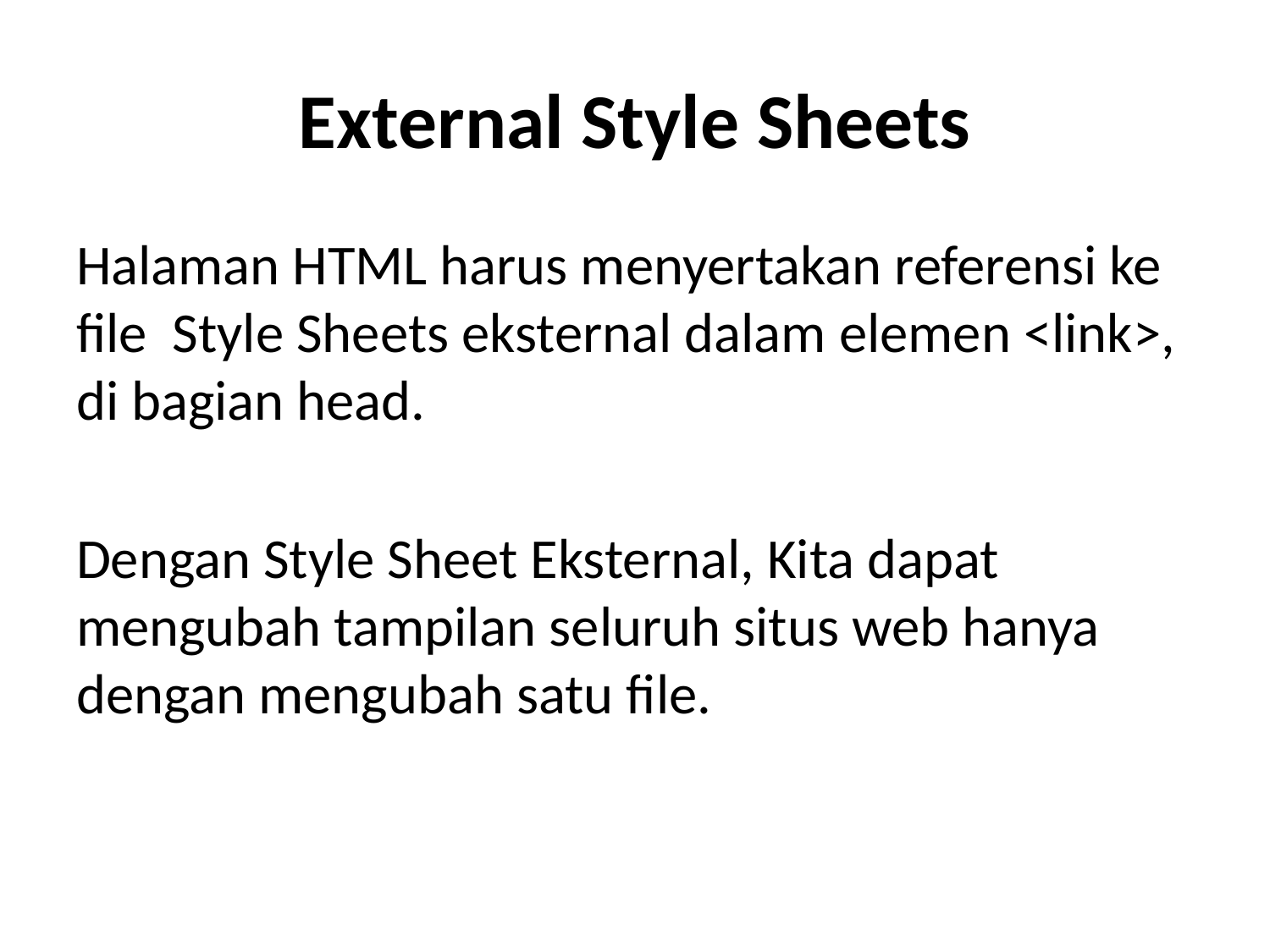

# External Style Sheets
Halaman HTML harus menyertakan referensi ke file  Style Sheets eksternal dalam elemen <link>, di bagian head.

Dengan Style Sheet Eksternal, Kita dapat mengubah tampilan seluruh situs web hanya dengan mengubah satu file.